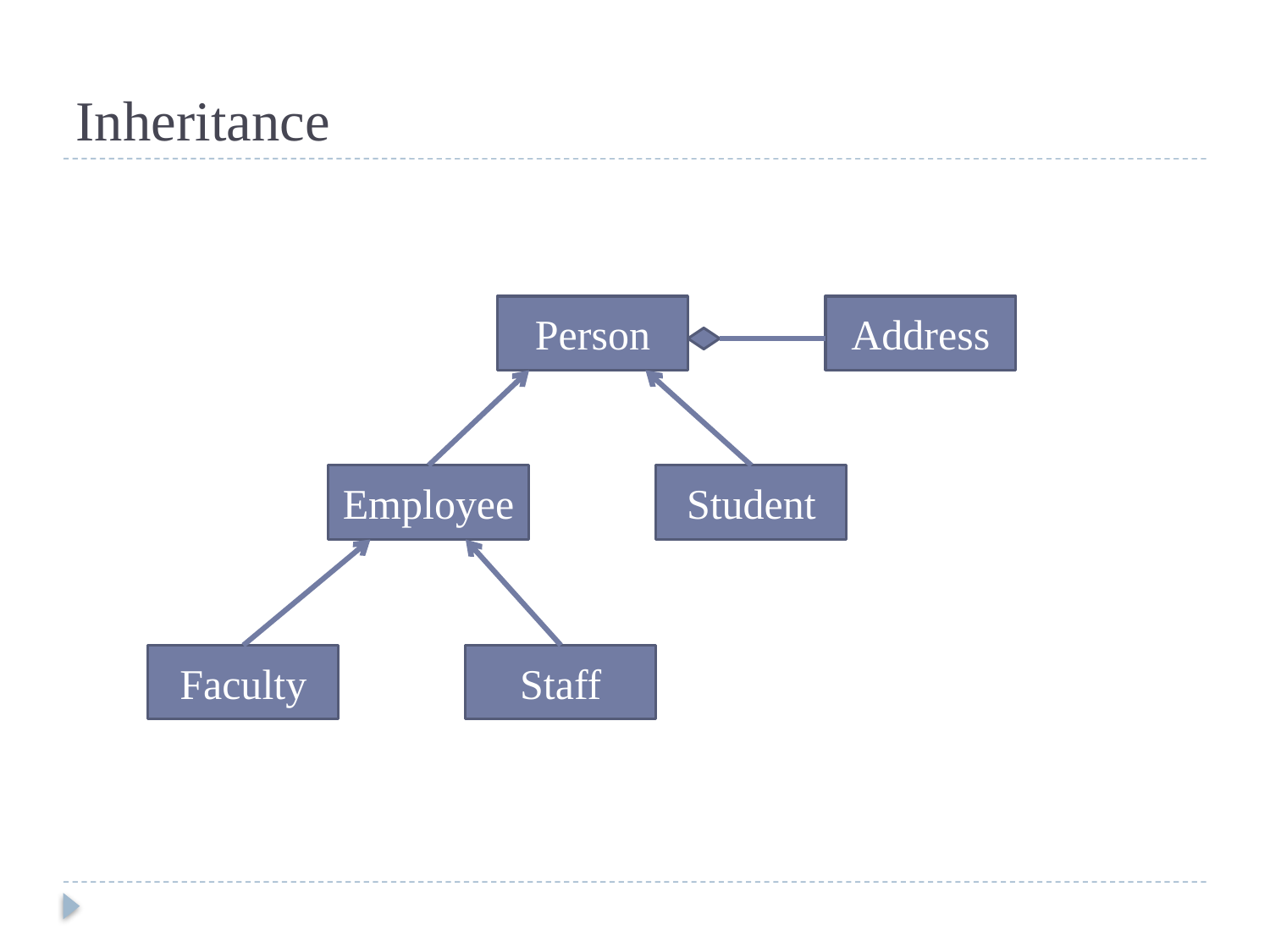

# Inheritance

Person
Address

Employee
Student
Faculty
Staff